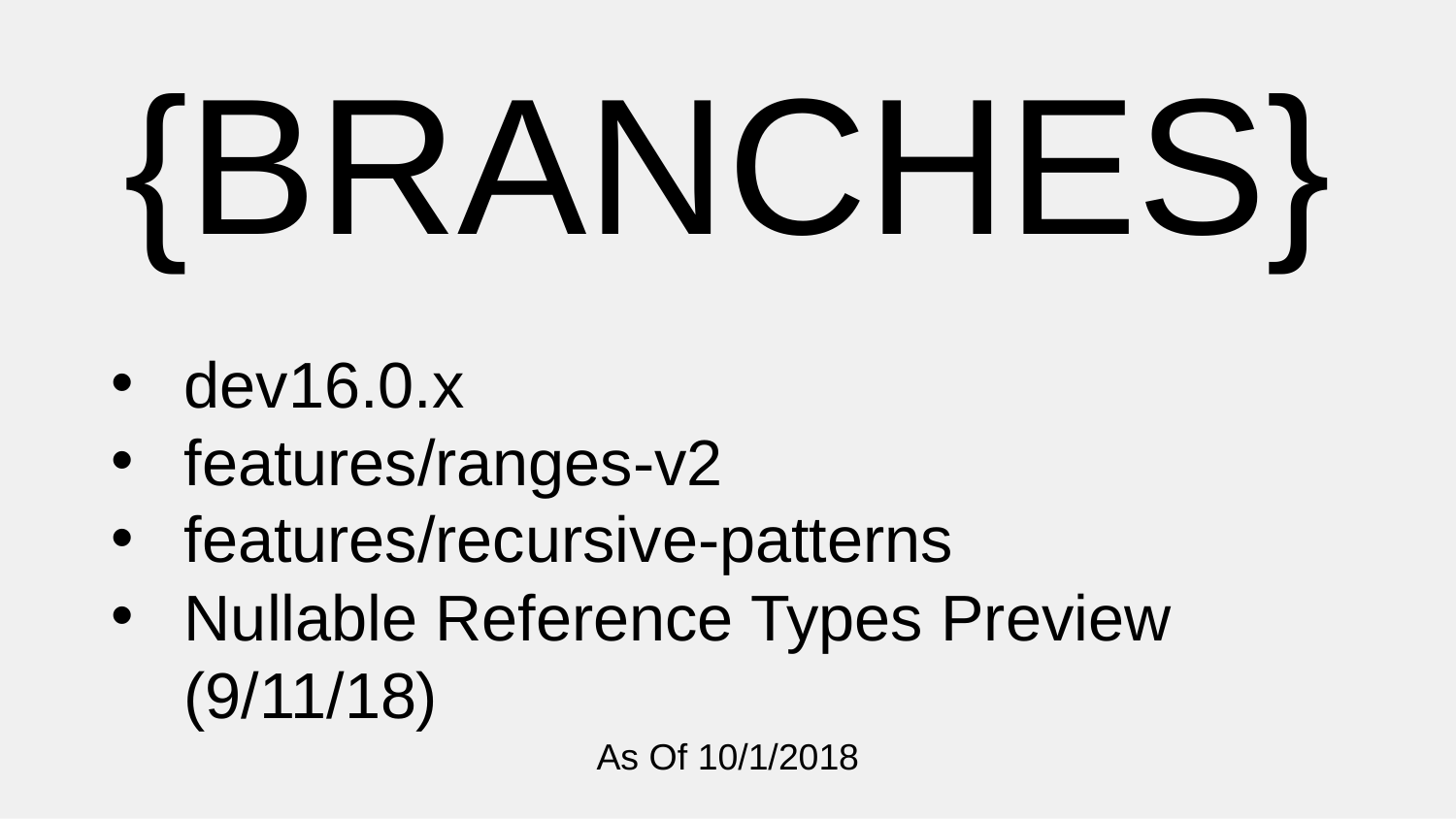

{BRANCHES}
dev16.0.x
features/ranges-v2
features/recursive-patterns
Nullable Reference Types Preview (9/11/18)
As Of 10/1/2018